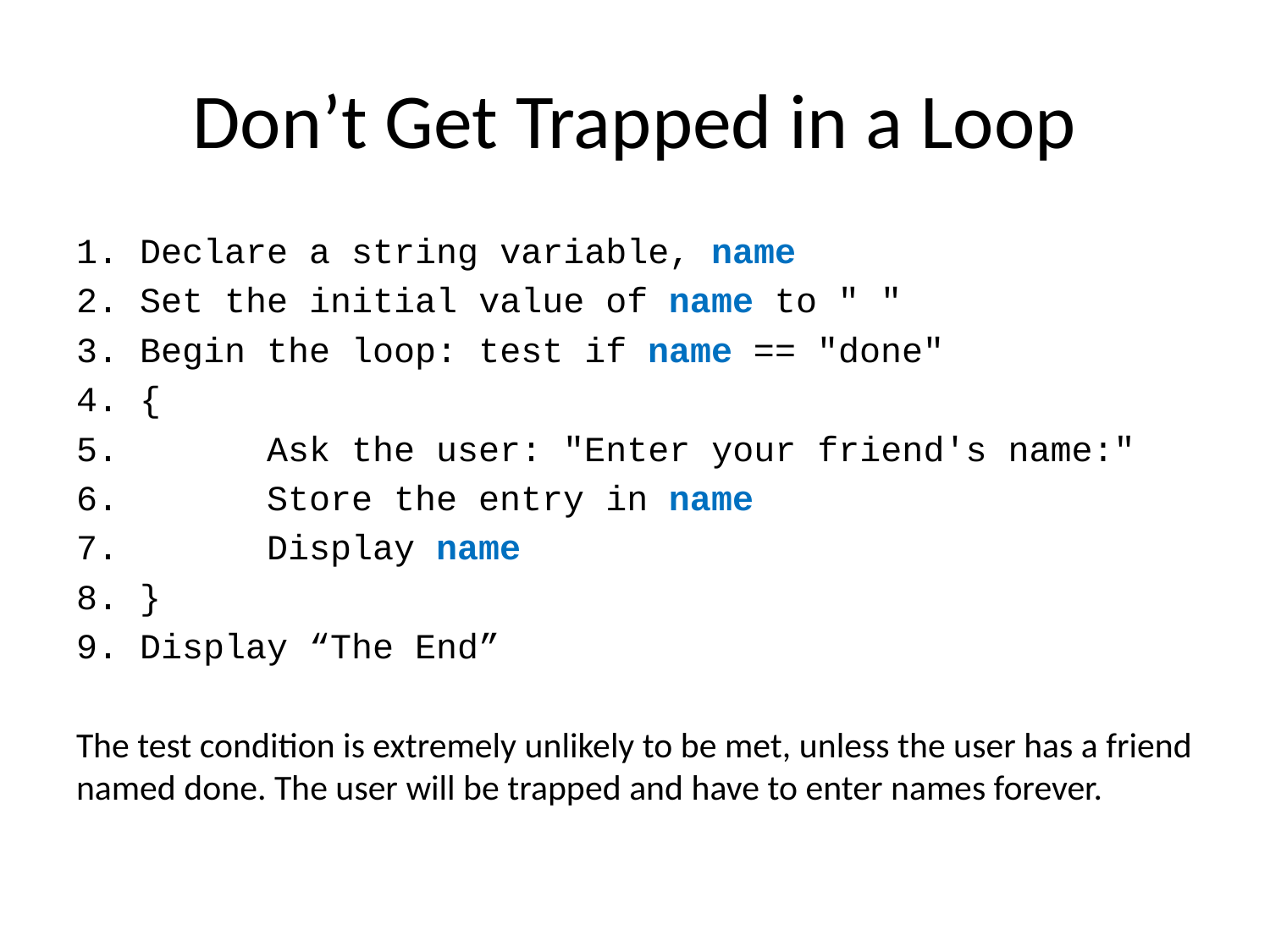

# Don’t Get Trapped in a Loop
Declare a string variable, name
Set the initial value of name to " "
Begin the loop: test if name == "done"
{
	Ask the user: "Enter your friend's name:"
	Store the entry in name
	Display name
}
Display “The End”

The test condition is extremely unlikely to be met, unless the user has a friend named done. The user will be trapped and have to enter names forever.